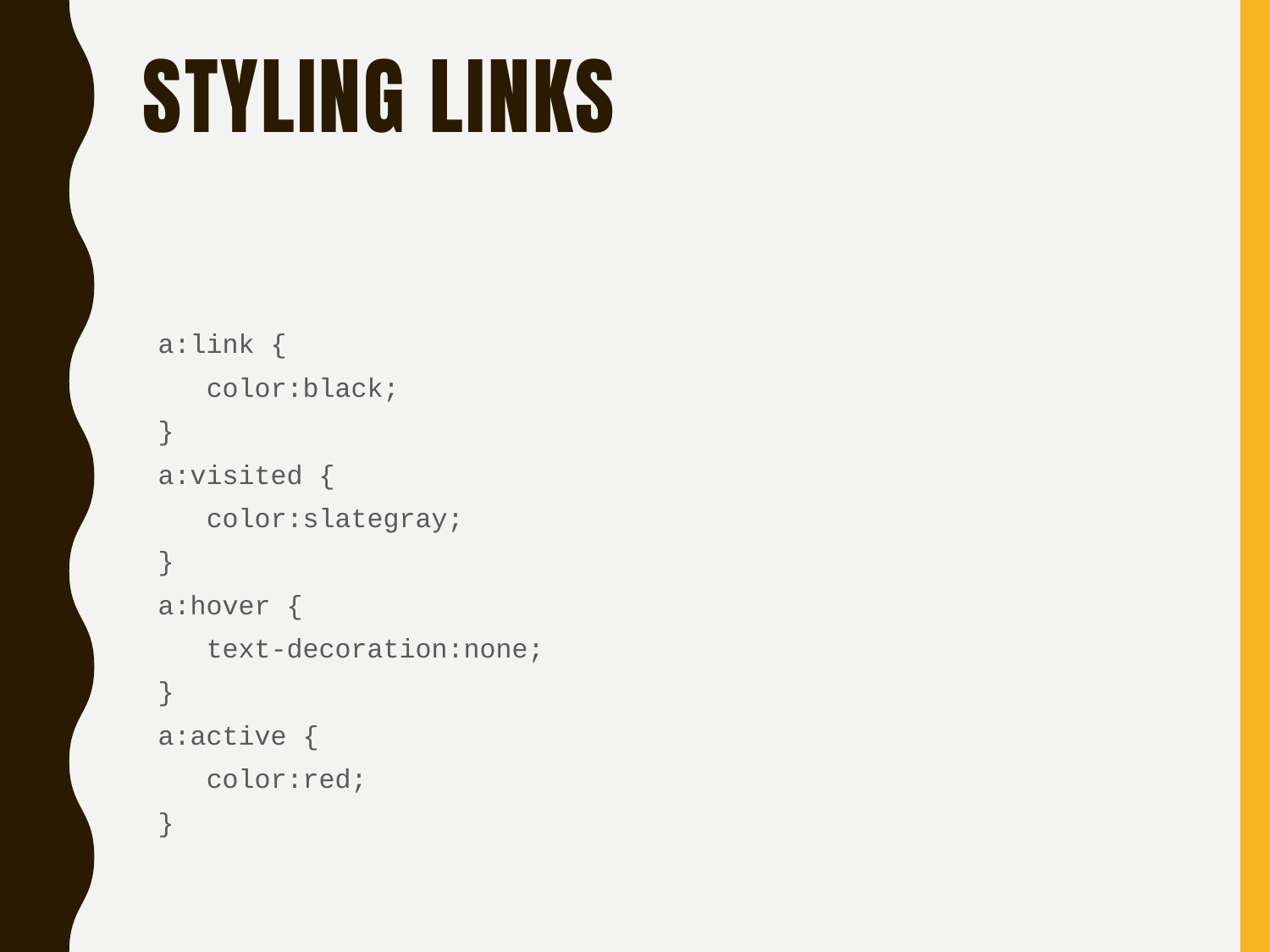

# Styling links
a:link {
   color:black;
}
a:visited {
   color:slategray;
}
a:hover {
   text-decoration:none;
}
a:active {
   color:red;
}